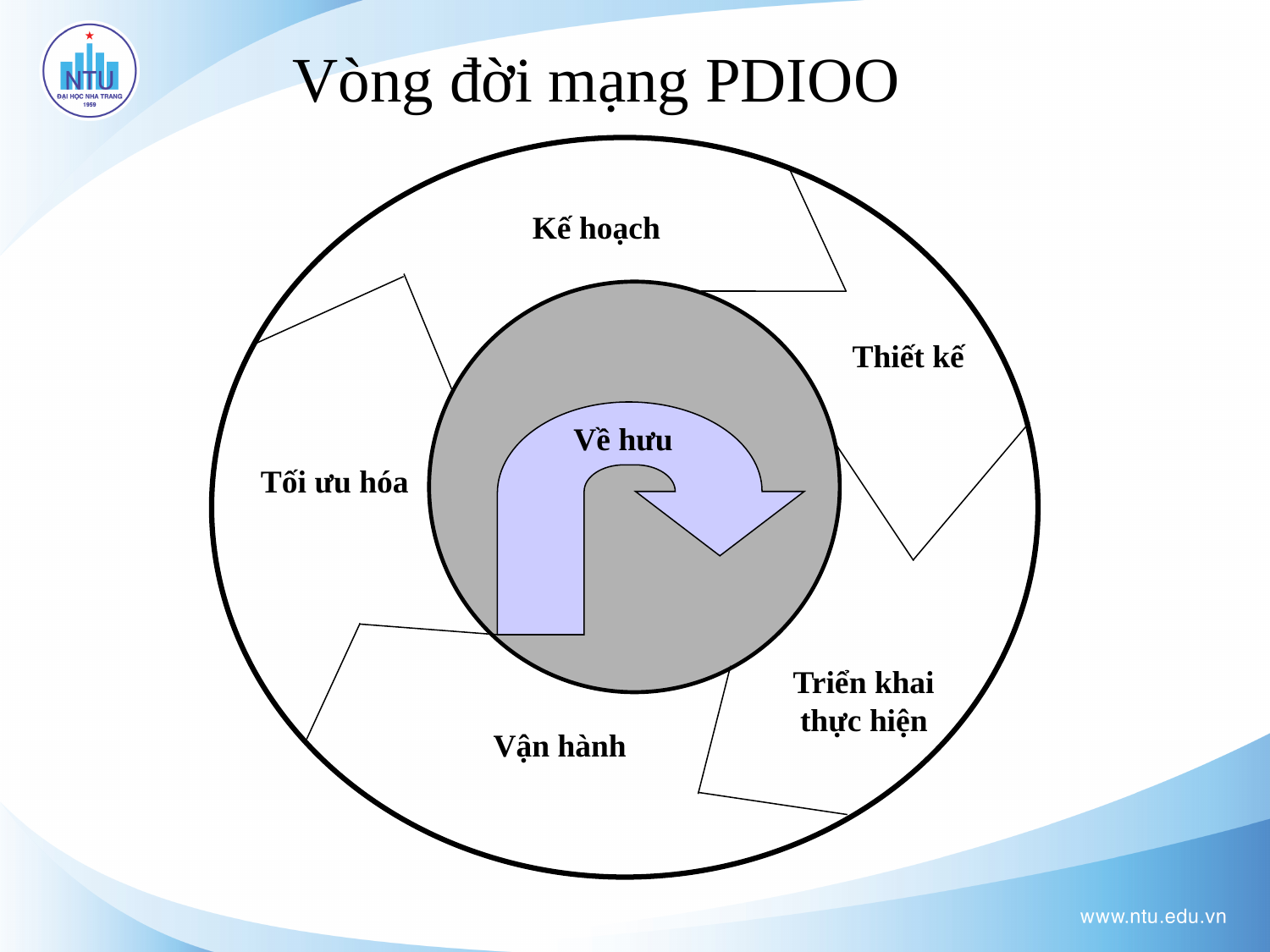

Vòng đời mạng PDIOO

Kế hoạch

Thiết kế

Về hưu

Tối ưu hóa

Triển khai thực hiện

Vận hành